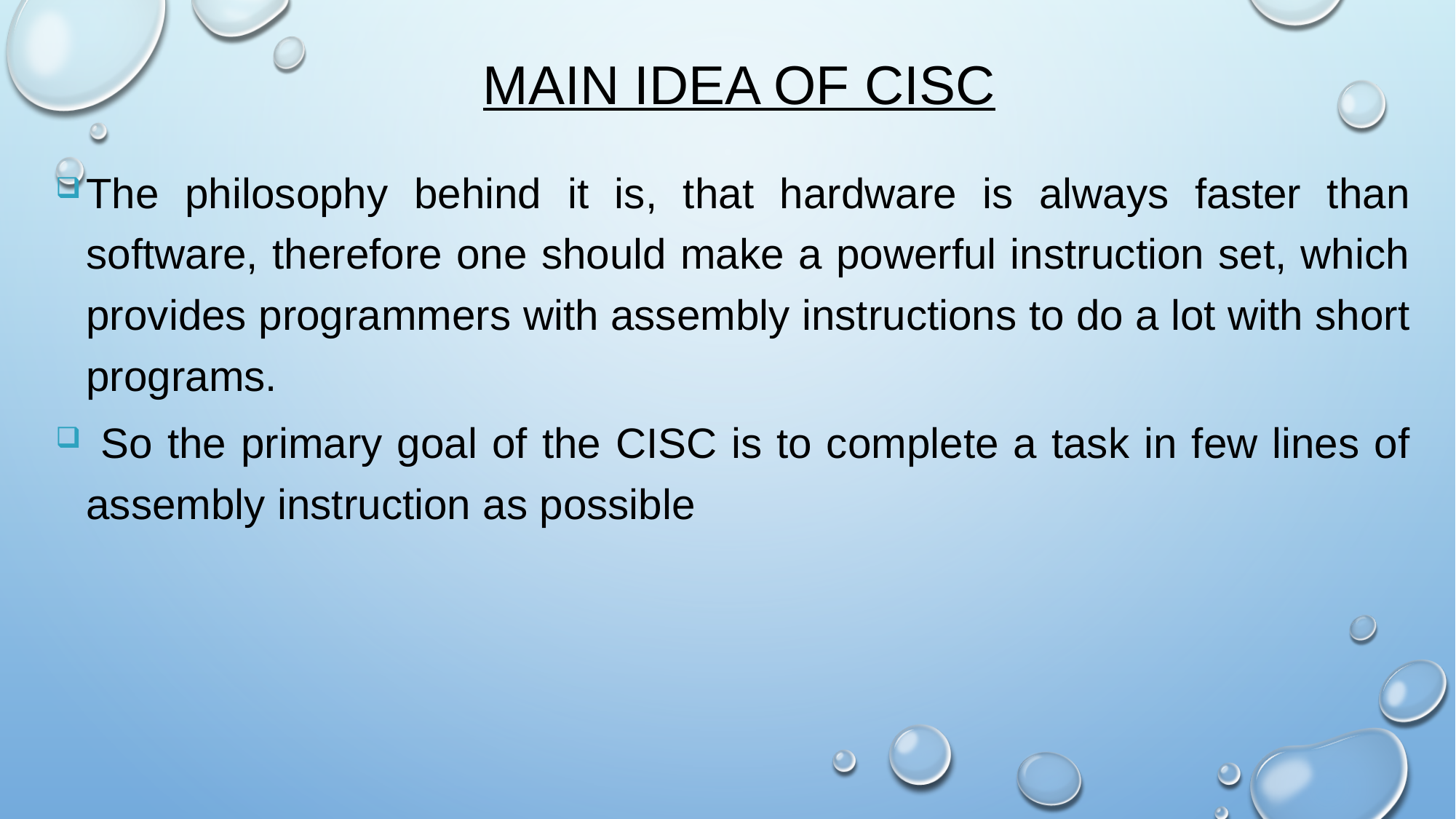

# Main Idea of CISC
The philosophy behind it is, that hardware is always faster than software, therefore one should make a powerful instruction set, which provides programmers with assembly instructions to do a lot with short programs.
 So the primary goal of the CISC is to complete a task in few lines of assembly instruction as possible